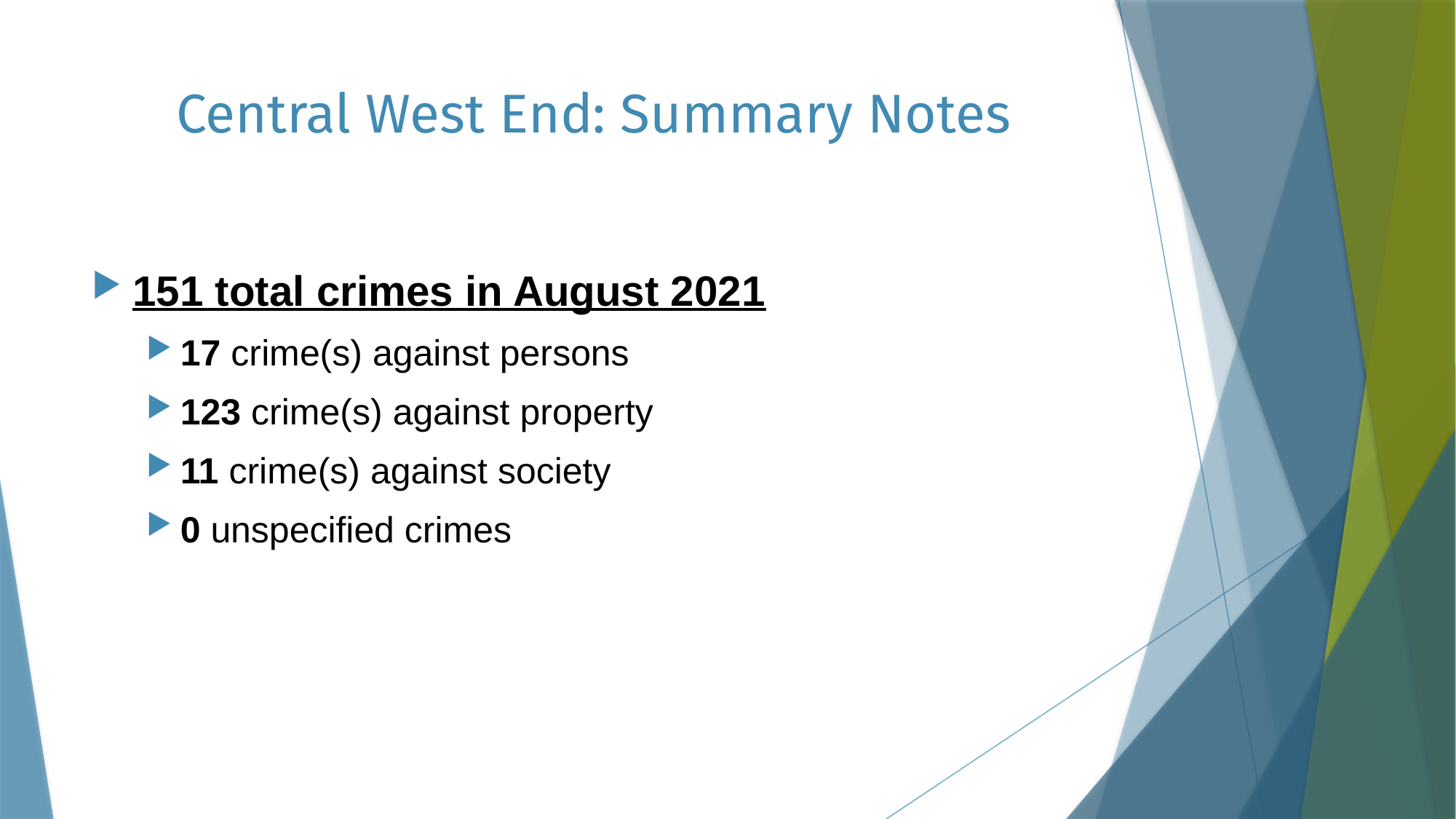

# Central West End: Summary Notes
151 total crimes in August 2021
17 crime(s) against persons
123 crime(s) against property
11 crime(s) against society
0 unspecified crimes